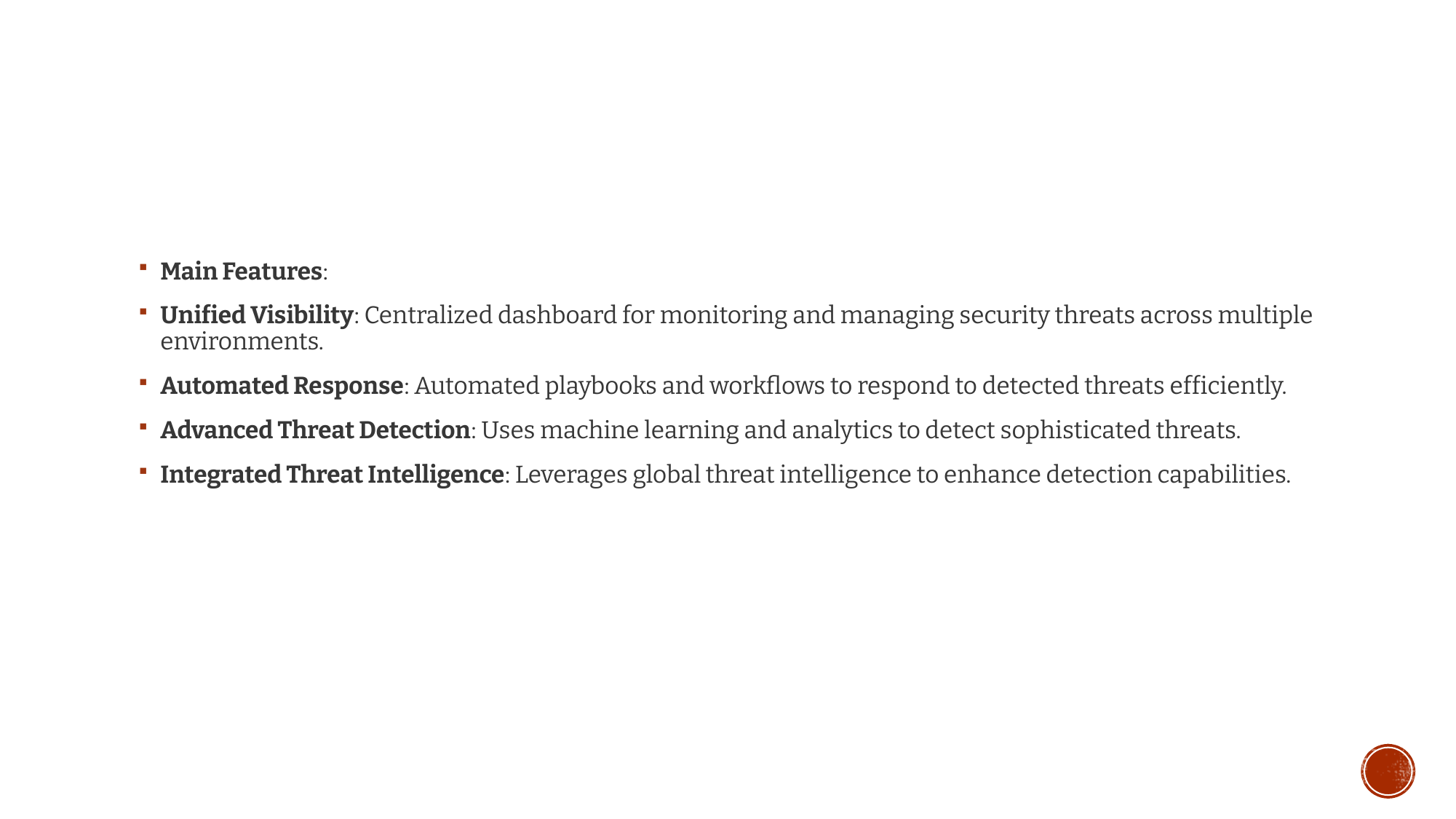

#
Main Features:
Unified Visibility: Centralized dashboard for monitoring and managing security threats across multiple environments.
Automated Response: Automated playbooks and workflows to respond to detected threats efficiently.
Advanced Threat Detection: Uses machine learning and analytics to detect sophisticated threats.
Integrated Threat Intelligence: Leverages global threat intelligence to enhance detection capabilities.